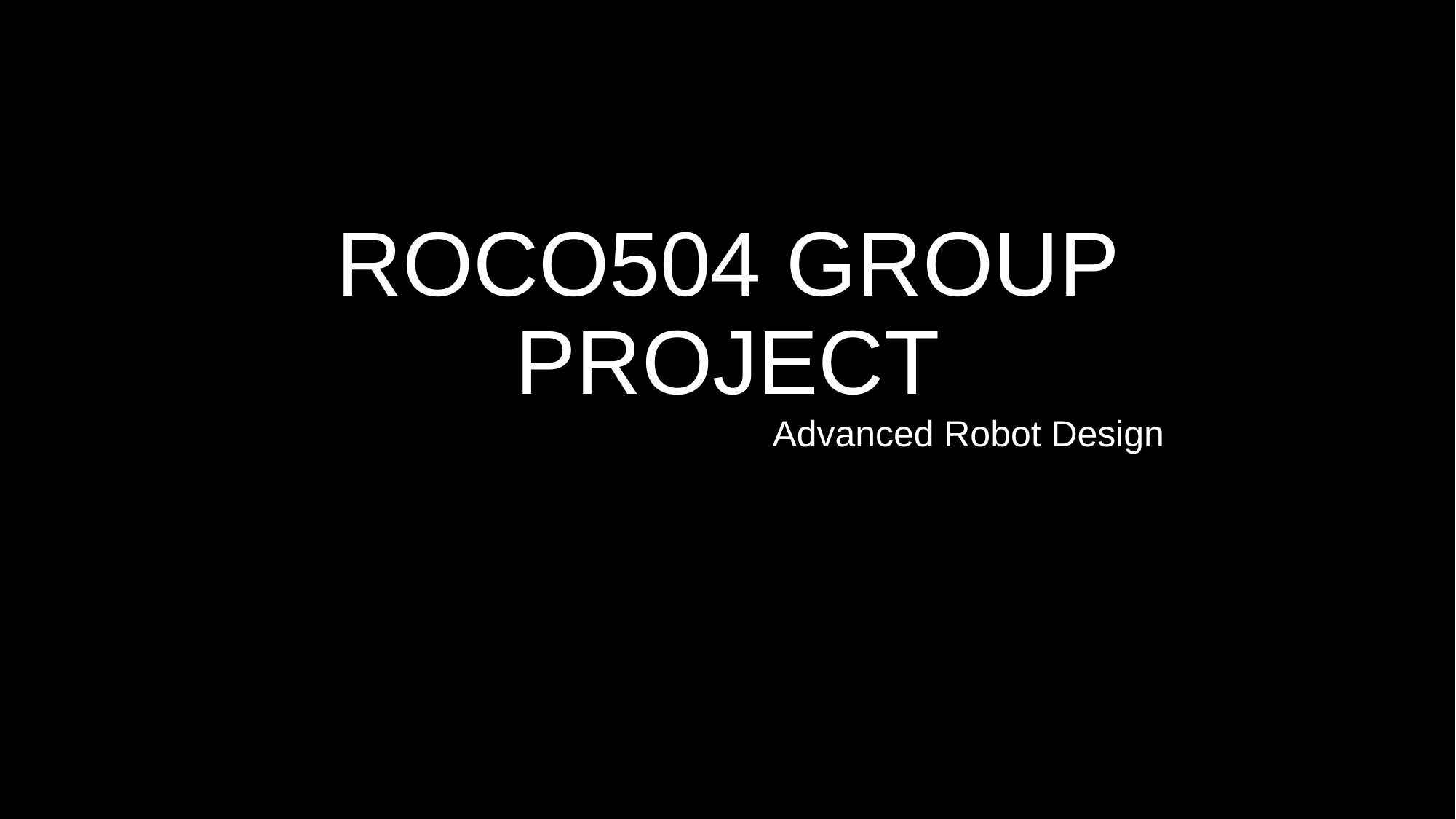

# ROCO504 GROUP PROJECT
Advanced Robot Design